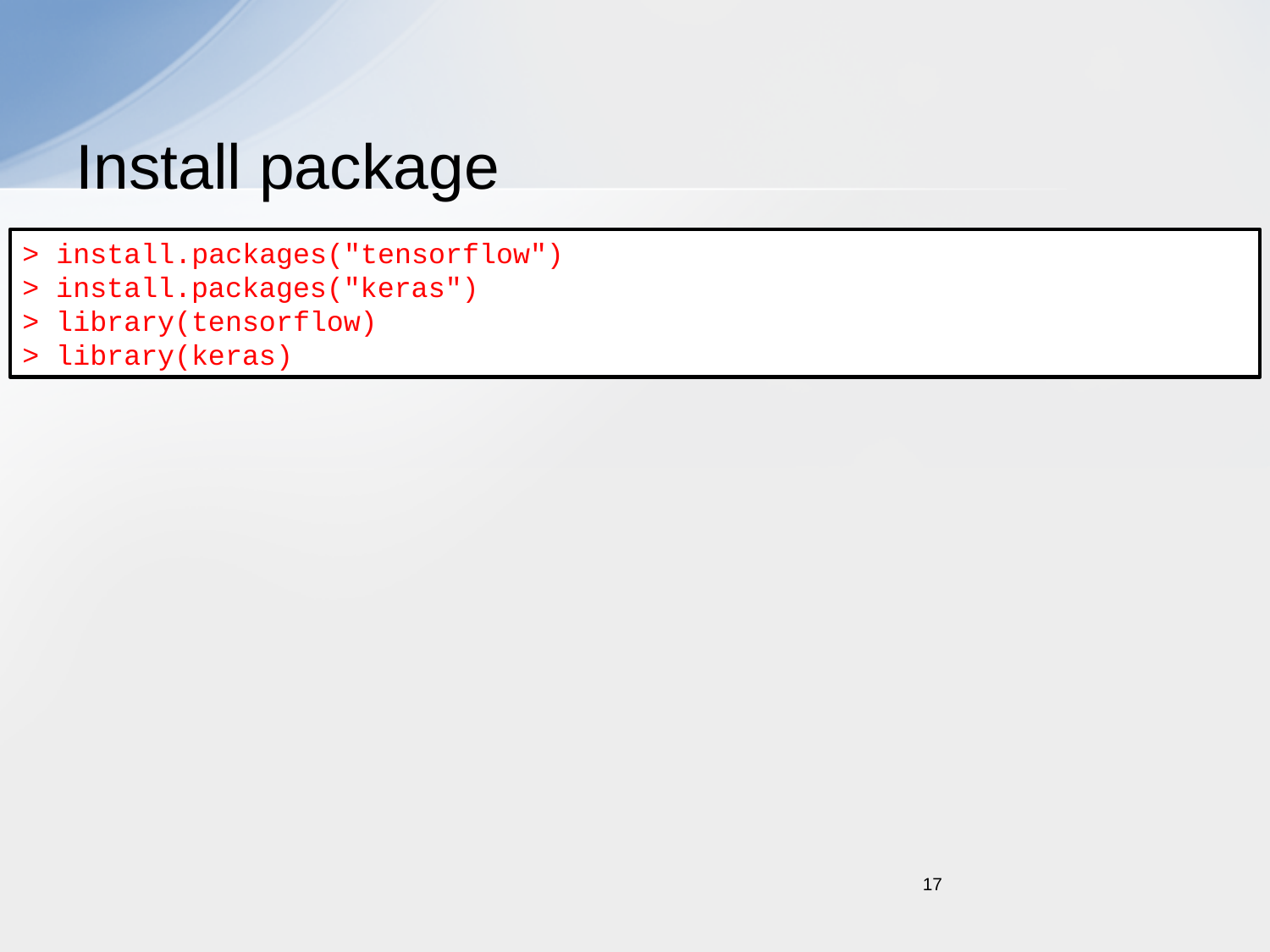

# Install package

> install.packages("tensorflow")
> install.packages("keras")
> library(tensorflow)
> library(keras)
17